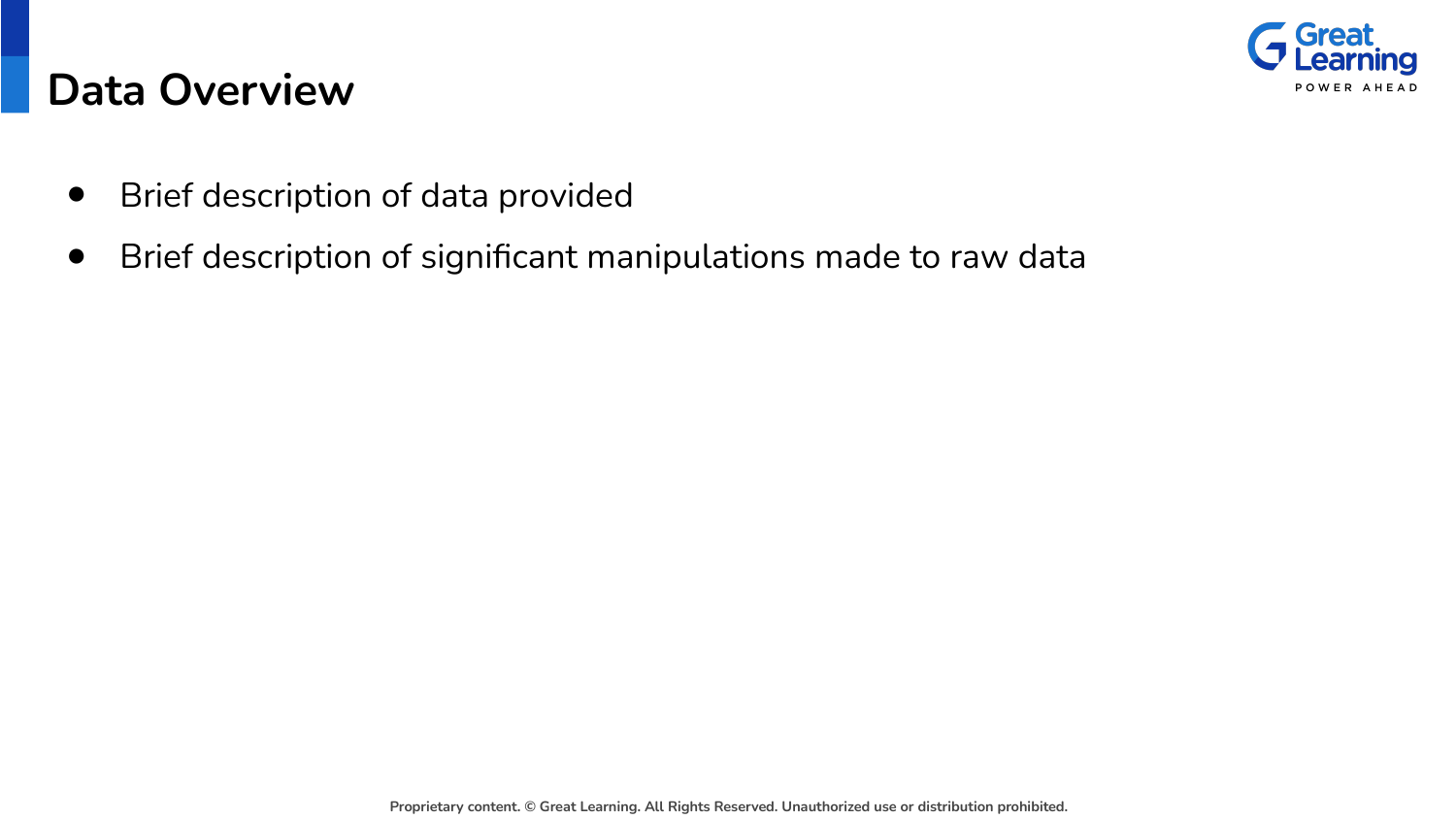

# Data Overview
Brief description of data provided
Brief description of significant manipulations made to raw data